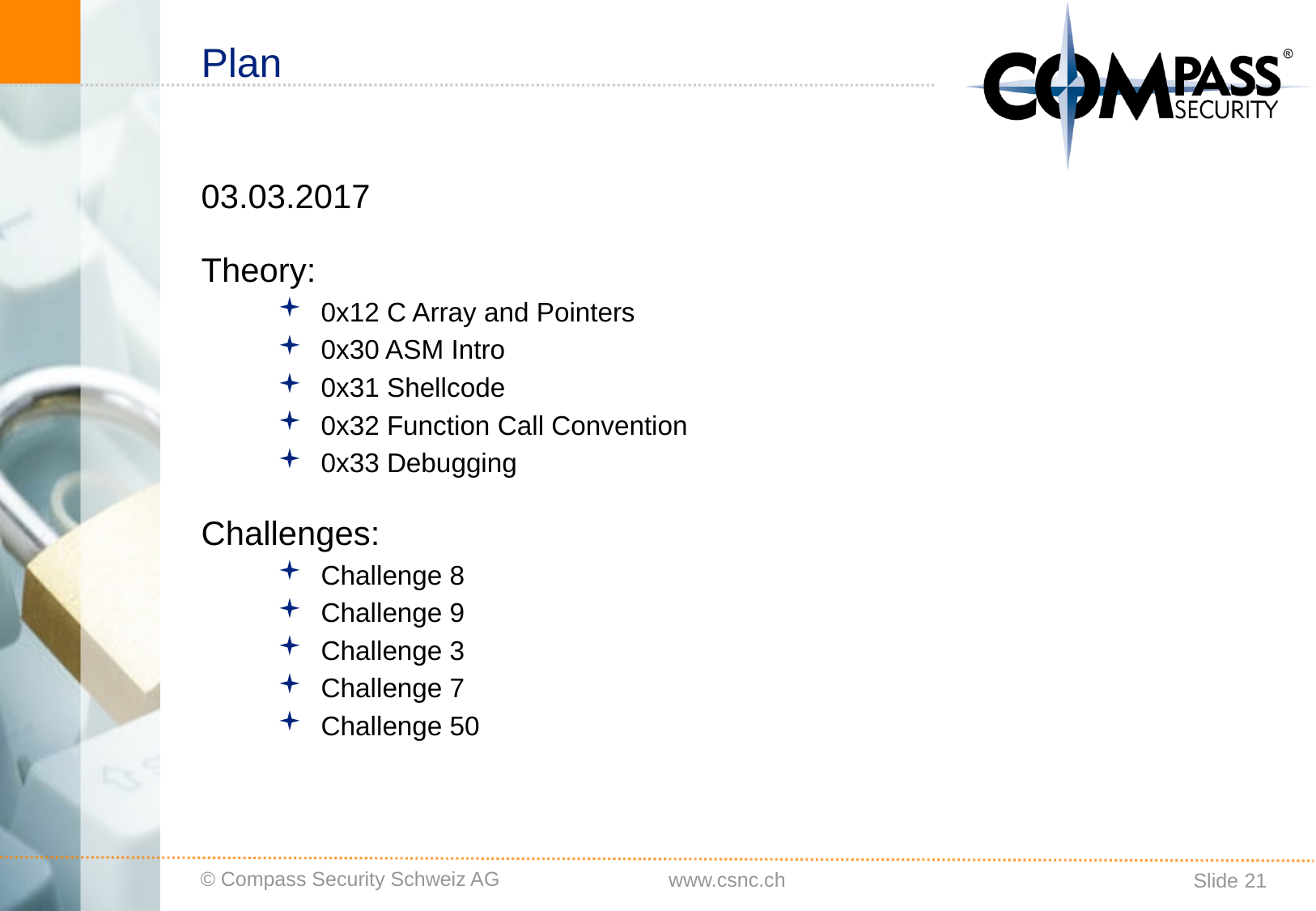

# Plan
03.03.2017
Theory:
0x12 C Array and Pointers
0x30 ASM Intro
0x31 Shellcode
0x32 Function Call Convention
0x33 Debugging
Challenges:
Challenge 8
Challenge 9
Challenge 3
Challenge 7
Challenge 50